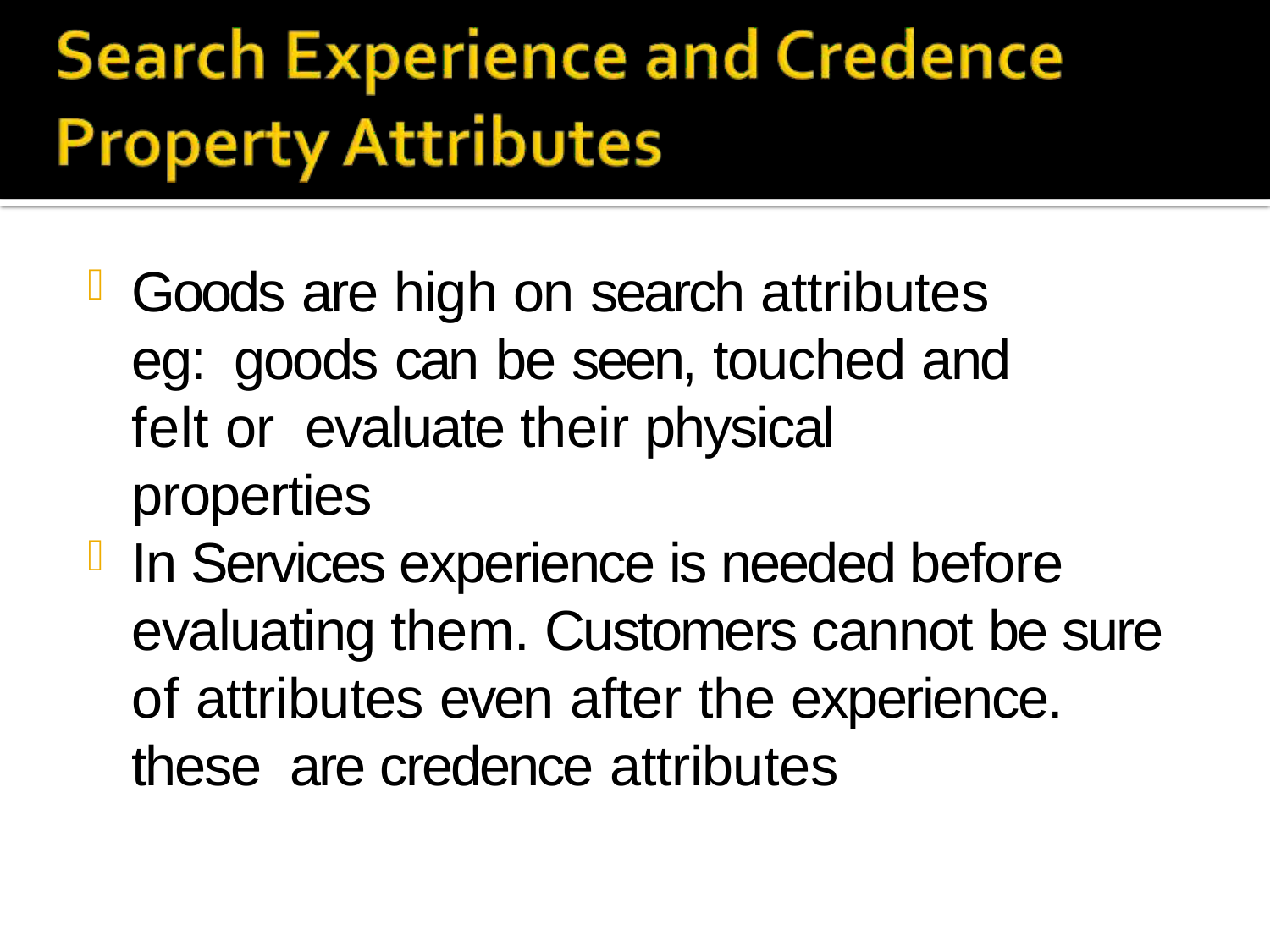

Goods are high on search attributes eg:  goods can be seen, touched and felt or  evaluate their physical properties
In Services experience is needed before  evaluating them. Customers cannot be sure  of attributes even after the experience. these  are credence attributes